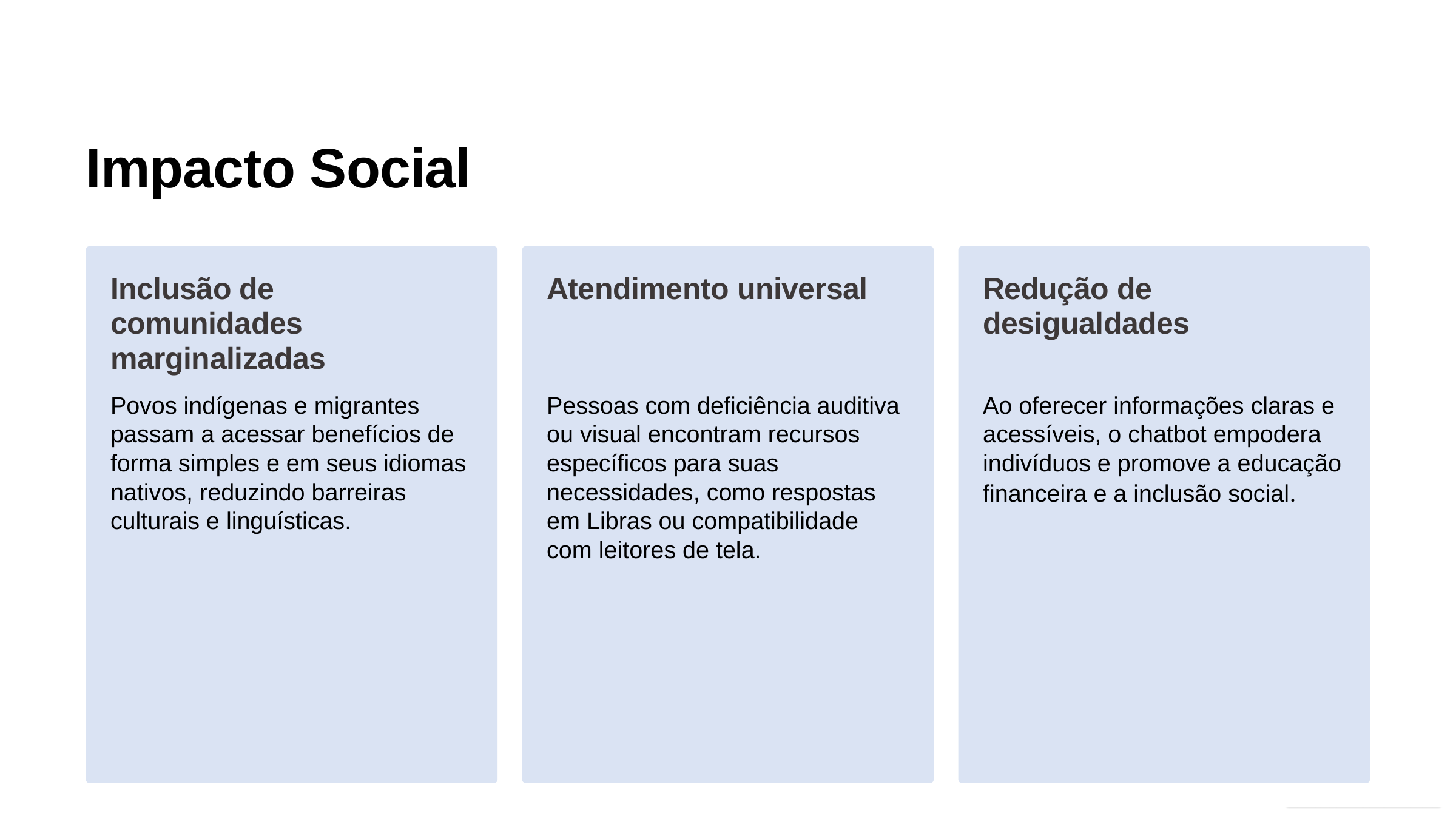

Impacto Social

Inclusão de comunidades marginalizadas
Atendimento universal
Redução de desigualdades
Povos indígenas e migrantes passam a acessar benefícios de forma simples e em seus idiomas nativos, reduzindo barreiras culturais e linguísticas.
Pessoas com deficiência auditiva ou visual encontram recursos específicos para suas necessidades, como respostas em Libras ou compatibilidade com leitores de tela.
Ao oferecer informações claras e acessíveis, o chatbot empodera indivíduos e promove a educação financeira e a inclusão social.